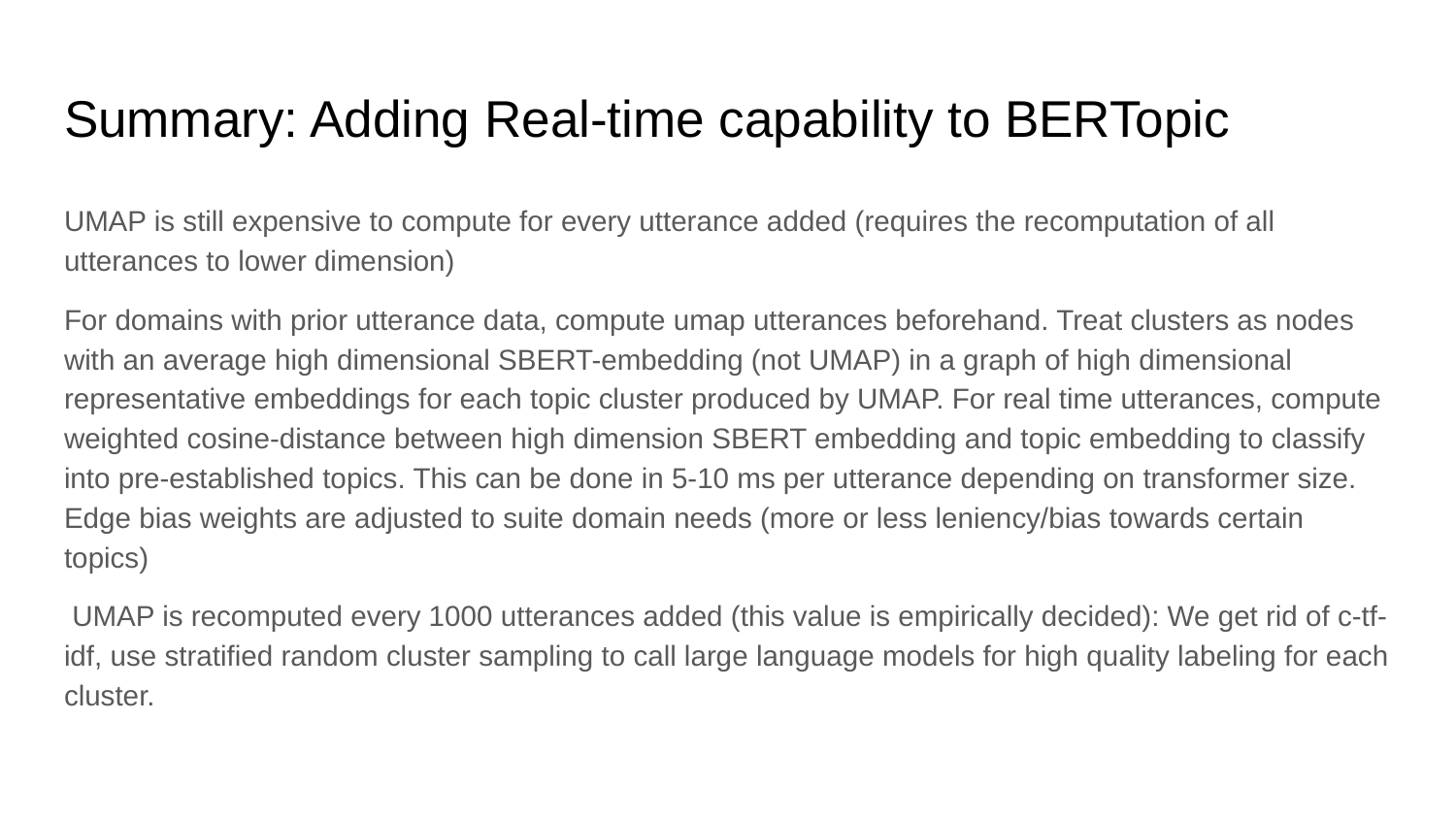

# Summary: Adding Real-time capability to BERTopic
UMAP is still expensive to compute for every utterance added (requires the recomputation of all utterances to lower dimension)
For domains with prior utterance data, compute umap utterances beforehand. Treat clusters as nodes with an average high dimensional SBERT-embedding (not UMAP) in a graph of high dimensional representative embeddings for each topic cluster produced by UMAP. For real time utterances, compute weighted cosine-distance between high dimension SBERT embedding and topic embedding to classify into pre-established topics. This can be done in 5-10 ms per utterance depending on transformer size. Edge bias weights are adjusted to suite domain needs (more or less leniency/bias towards certain topics)
 UMAP is recomputed every 1000 utterances added (this value is empirically decided): We get rid of c-tf-idf, use stratified random cluster sampling to call large language models for high quality labeling for each cluster.